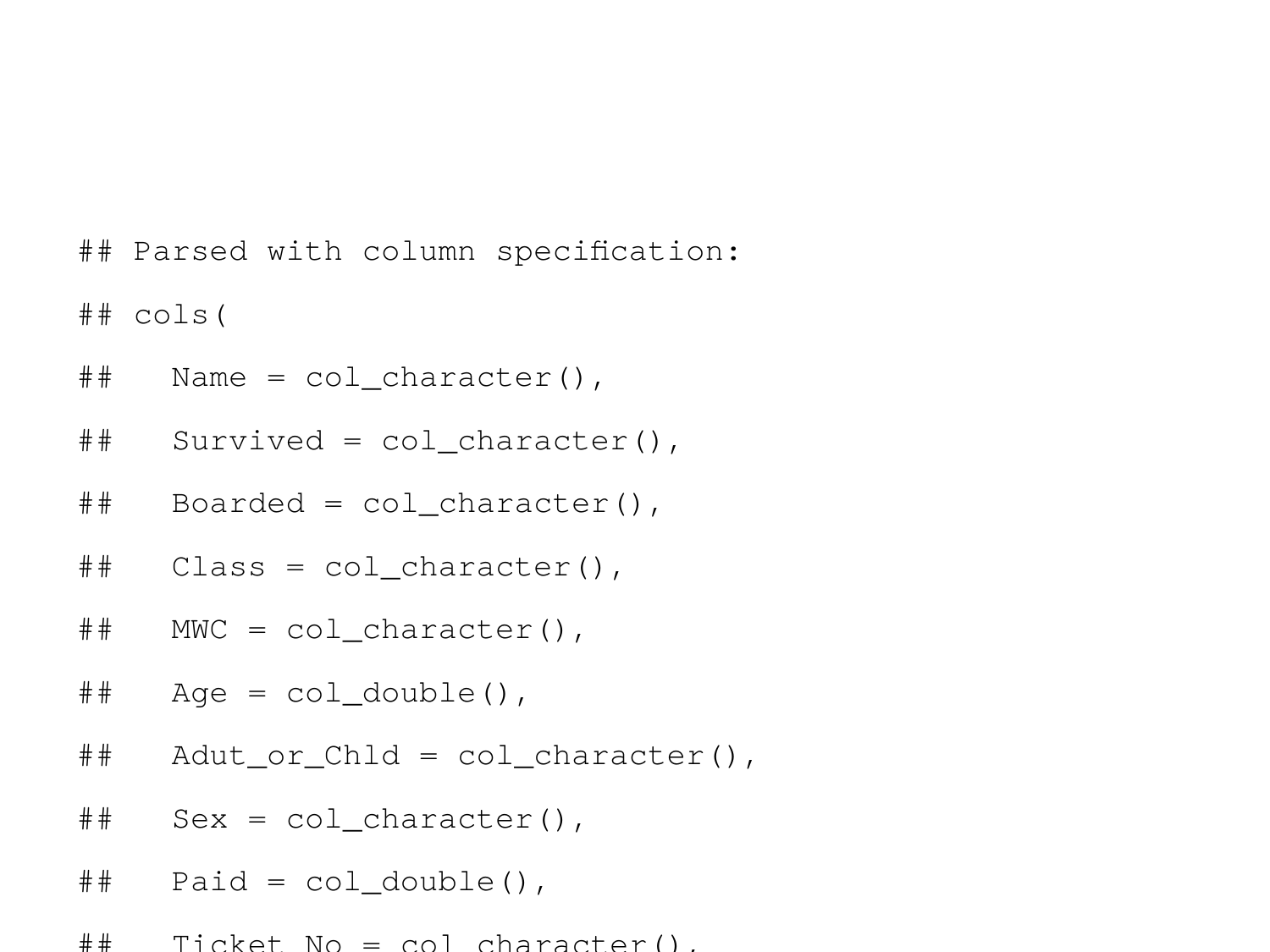

## Parsed with column specification:
## cols(
##   Name = col_character(),
##   Survived = col_character(),
##   Boarded = col_character(),
##   Class = col_character(),
##   MWC = col_character(),
##   Age = col_double(),
##   Adut_or_Chld = col_character(),
##   Sex = col_character(),
##   Paid = col_double(),
##   Ticket_No = col_character(),
##   Boat_or_Body = col_character(),
##   Job = col_character(),
##   Class_Dept = col_character(),
##   Class_Full = col_character()
## )